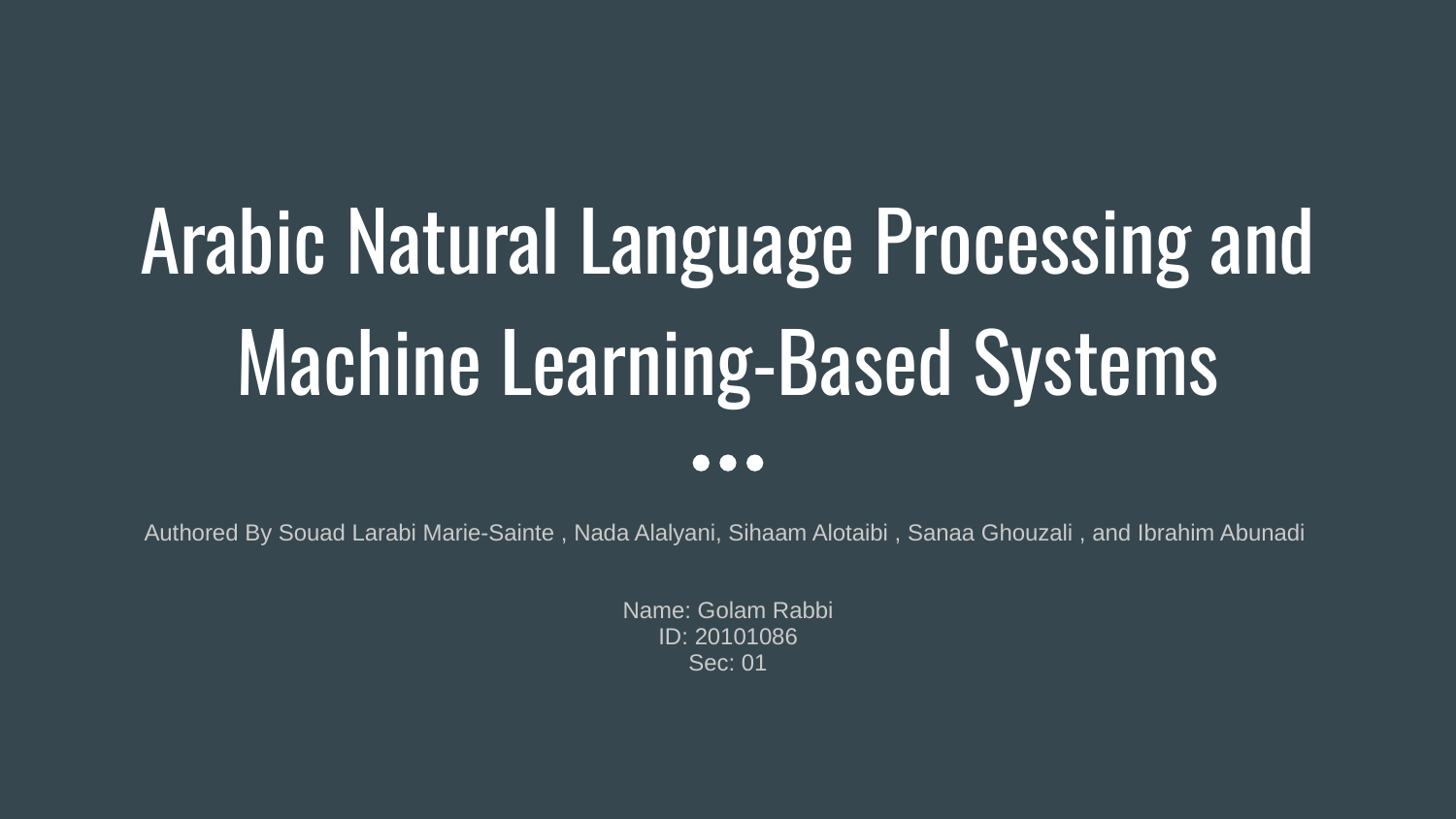

# Arabic Natural Language Processing and Machine Learning-Based Systems
Authored By Souad Larabi Marie-Sainte , Nada Alalyani, Sihaam Alotaibi , Sanaa Ghouzali , and Ibrahim Abunadi

Name: Golam Rabbi
ID: 20101086
Sec: 01